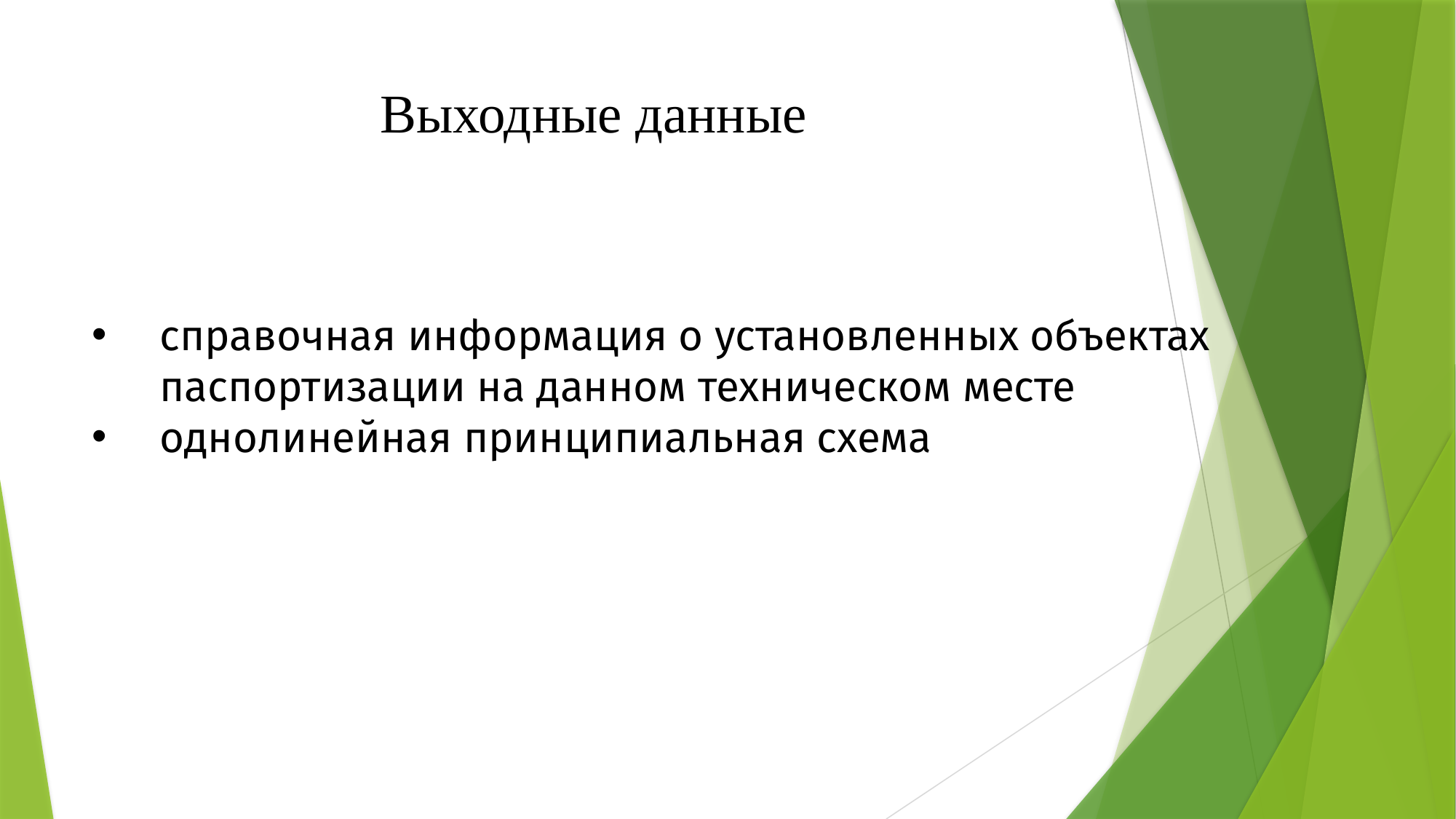

# Выходные данные
справочная информация о установленных объектах паспортизации на данном техническом месте
однолинейная принципиальная схема